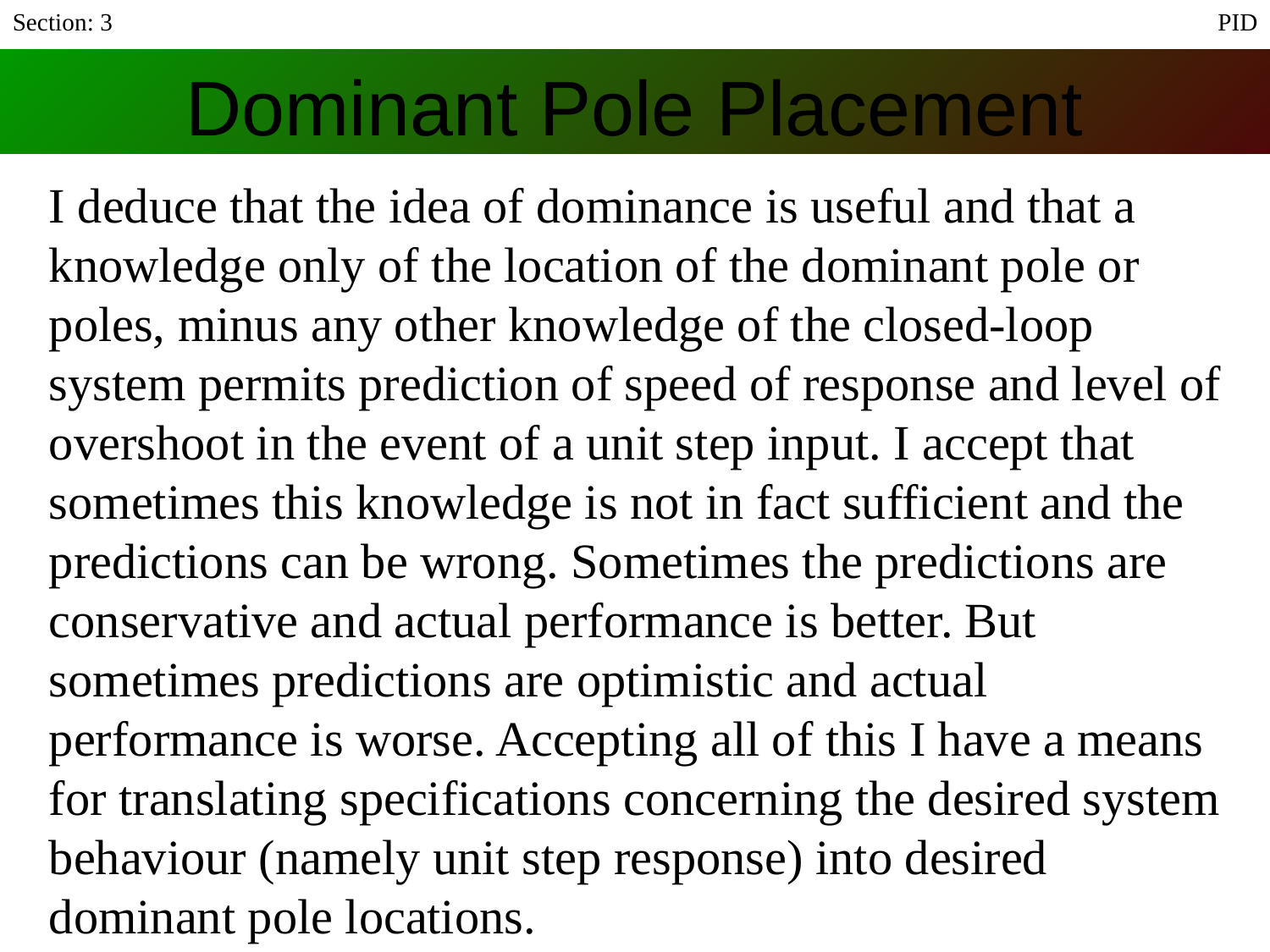

Section: 3
PID
# Dominant Pole Placement

I deduce that the idea of dominance is useful and that a knowledge only of the location of the dominant pole or poles, minus any other knowledge of the closed-loop system permits prediction of speed of response and level of overshoot in the event of a unit step input. I accept that sometimes this knowledge is not in fact sufficient and the predictions can be wrong. Sometimes the predictions are conservative and actual performance is better. But sometimes predictions are optimistic and actual performance is worse. Accepting all of this I have a means for translating specifications concerning the desired system behaviour (namely unit step response) into desired dominant pole locations.